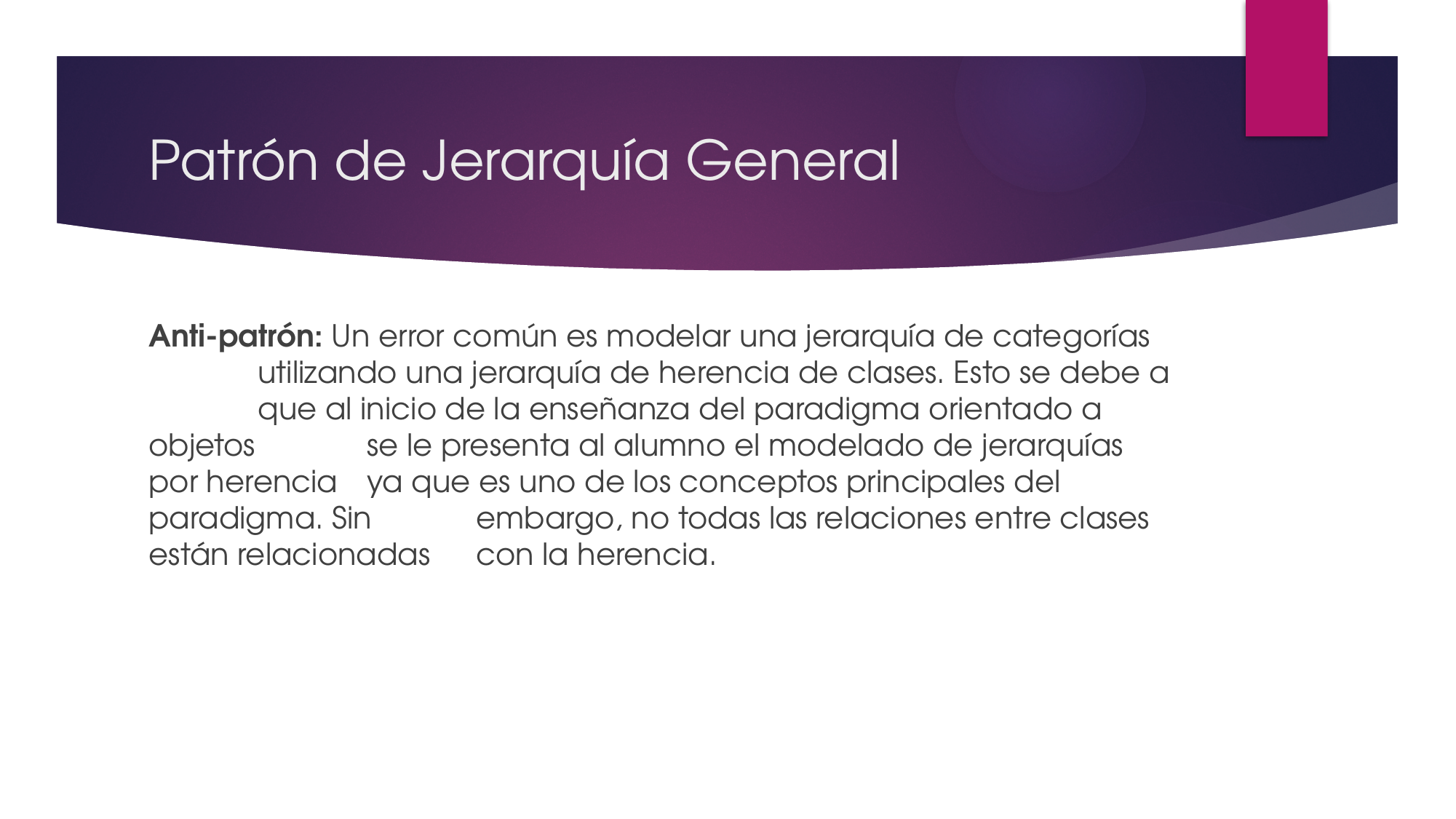

# Patrón de Jerarquía General
Anti-patrón: Un error común es modelar una jerarquía de categorías 	utilizando una jerarquía de herencia de clases. Esto se debe a 	que al inicio de la enseñanza del paradigma orientado a objetos 	se le presenta al alumno el modelado de jerarquías por herencia 	ya que es uno de los conceptos principales del paradigma. Sin 	embargo, no todas las relaciones entre clases están relacionadas 	con la herencia.